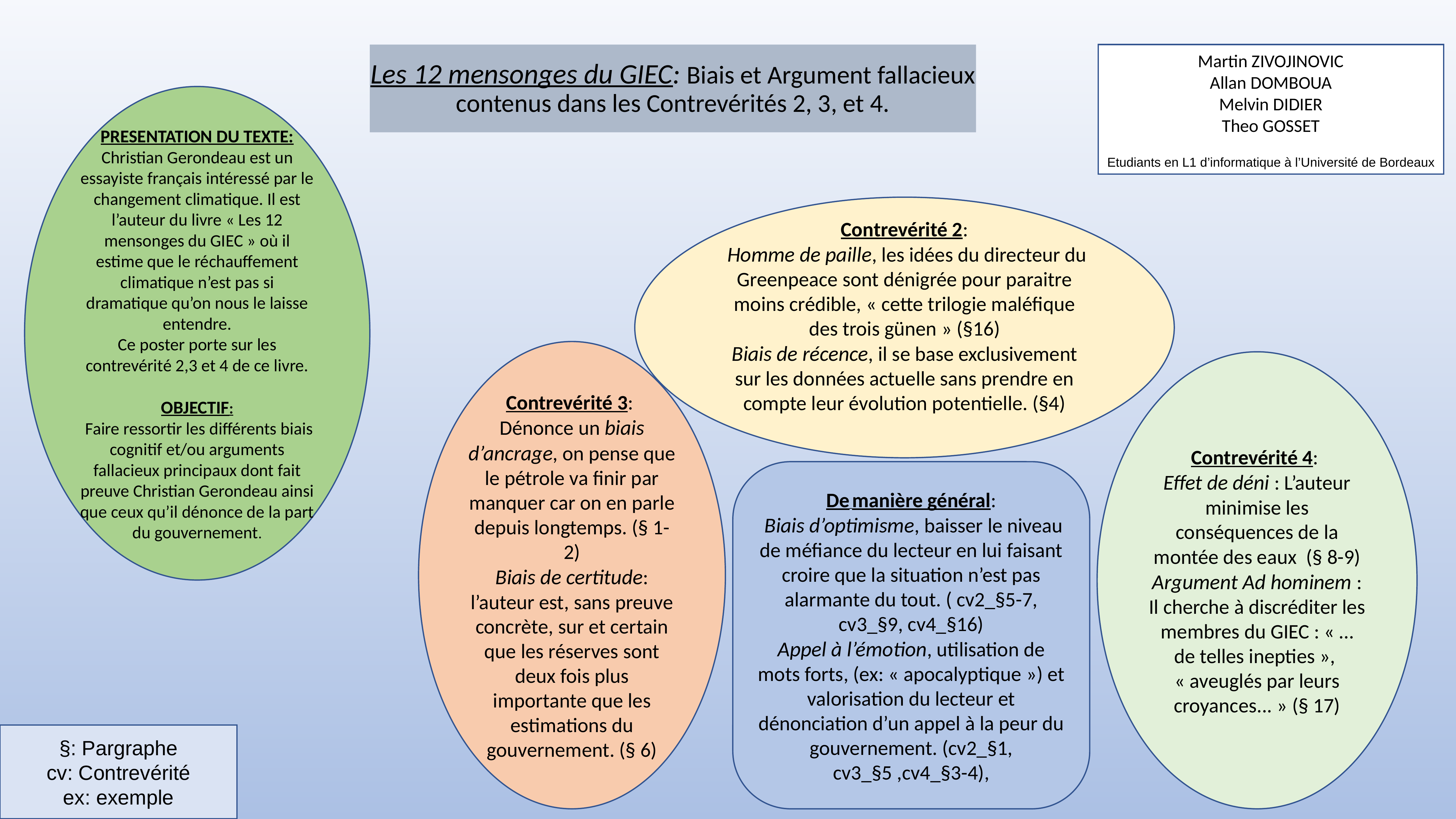

# Les 12 mensonges du GIEC: Biais et Argument fallacieux contenus dans les Contrevérités 2, 3, et 4.
Martin ZIVOJINOVIC
Allan DOMBOUA
Melvin DIDIER
Theo GOSSET

Etudiants en L1 d’informatique à l’Université de Bordeaux
PRESENTATION DU TEXTE:
Christian Gerondeau est un essayiste français intéressé par le changement climatique. Il est l’auteur du livre « Les 12 mensonges du GIEC » où il estime que le réchauffement climatique n’est pas si dramatique qu’on nous le laisse entendre.
Ce poster porte sur les contrevérité 2,3 et 4 de ce livre.

OBJECTIF:
 Faire ressortir les différents biais cognitif et/ou arguments fallacieux principaux dont fait preuve Christian Gerondeau ainsi que ceux qu’il dénonce de la part du gouvernement.

Contrevérité 2:
 Homme de paille, les idées du directeur du Greenpeace sont dénigrée pour paraitre moins crédible, « cette trilogie maléfique des trois günen » (§16)
Biais de récence, il se base exclusivement sur les données actuelle sans prendre en compte leur évolution potentielle. (§4)

Contrevérité 3:
Dénonce un biais d’ancrage, on pense que le pétrole va finir par manquer car on en parle depuis longtemps. (§ 1-2)
Biais de certitude: l’auteur est, sans preuve concrète, sur et certain que les réserves sont deux fois plus importante que les estimations du gouvernement. (§ 6)
Contrevérité 4:
Effet de déni : L’auteur minimise les conséquences de la montée des eaux  (§ 8-9)
Argument Ad hominem : Il cherche à discréditer les membres du GIEC : « … de telles inepties »,  « aveuglés par leurs croyances... » (§ 17)
De manière général:
 Biais d’optimisme, baisser le niveau de méfiance du lecteur en lui faisant croire que la situation n’est pas alarmante du tout. ( cv2_§5-7, cv3_§9, cv4_§16)
Appel à l’émotion, utilisation de mots forts, (ex: « apocalyptique ») et valorisation du lecteur et dénonciation d’un appel à la peur du gouvernement. (cv2_§1, cv3_§5 ,cv4_§3-4),
§: Pargraphe
cv: Contrevérité
ex: exemple